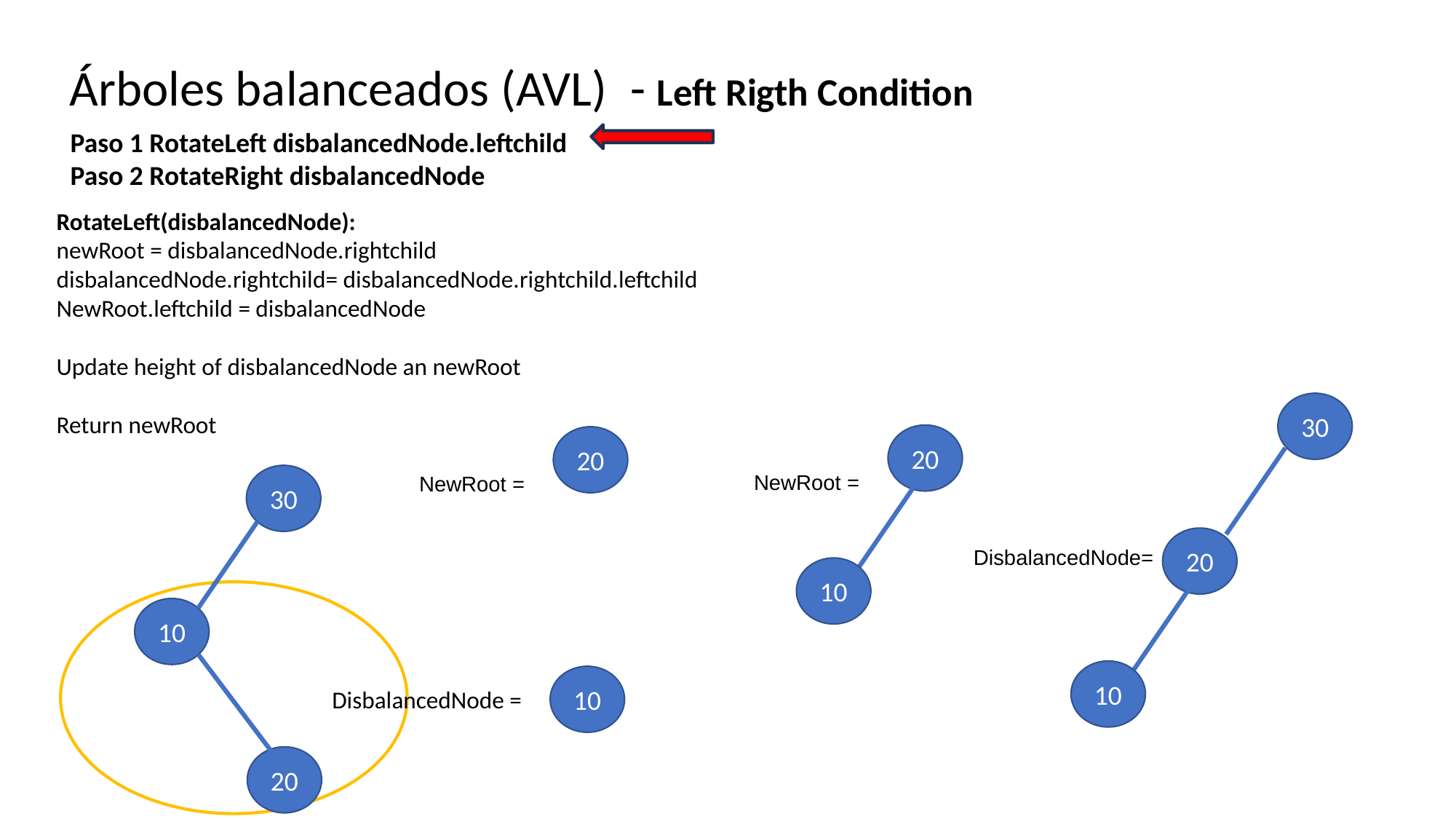

# Árboles balanceados (AVL)  - Left Rigth Condition

Paso 1 RotateLeft disbalancedNode.leftchild
Paso 2 RotateRight disbalancedNode

RotateLeft(disbalancedNode):
newRoot = disbalancedNode.rightchild
disbalancedNode.rightchild= disbalancedNode.rightchild.leftchild
NewRoot.leftchild = disbalancedNode

Update height of disbalancedNode an newRoot

Return newRoot

30
20
20
NewRoot =
NewRoot =
30
20
DisbalancedNode=
10

10
10
10
DisbalancedNode =
20